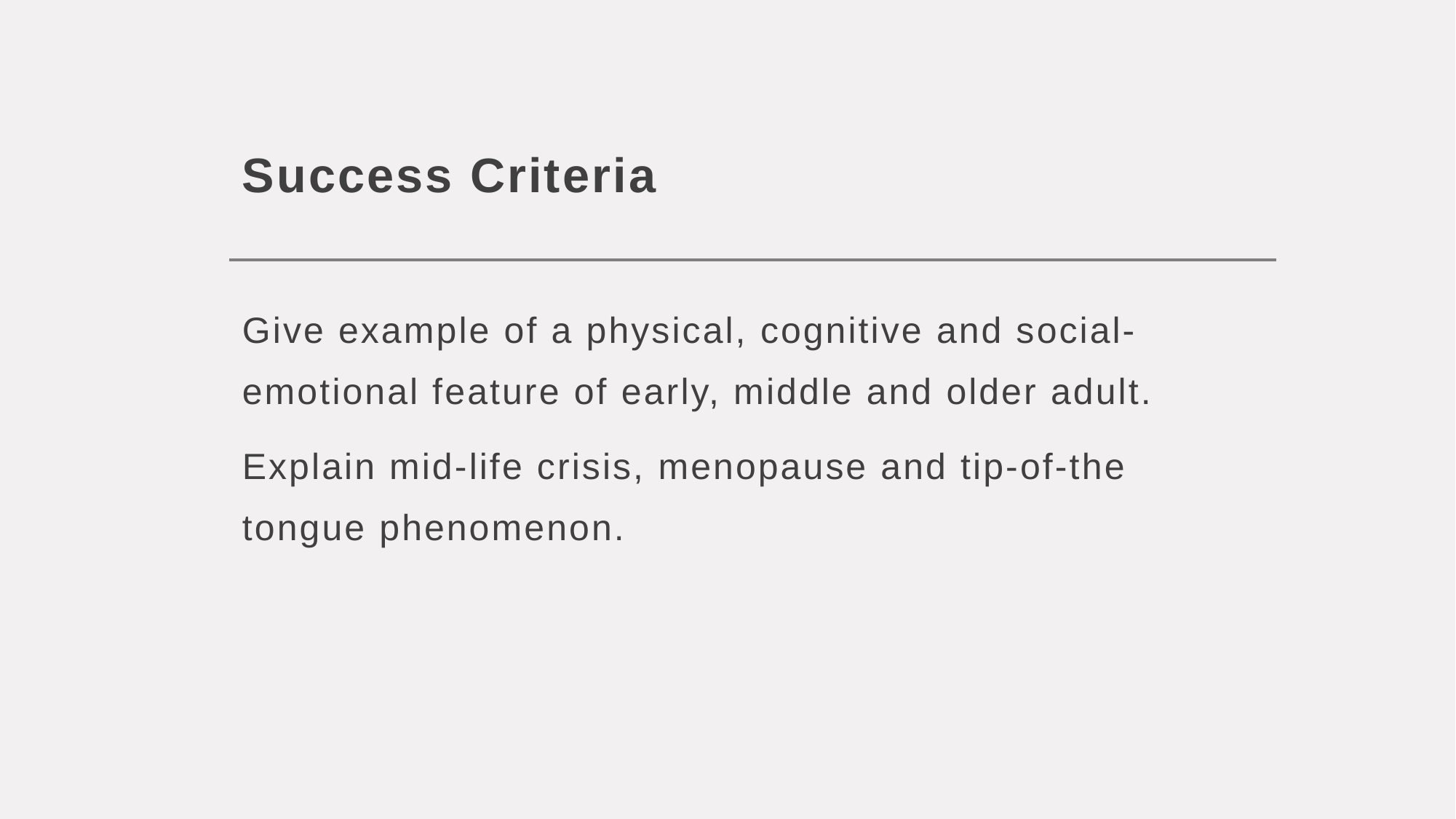

# Success Criteria
Give example of a physical, cognitive and social-emotional feature of early, middle and older adult.
Explain mid-life crisis, menopause and tip-of-the tongue phenomenon.